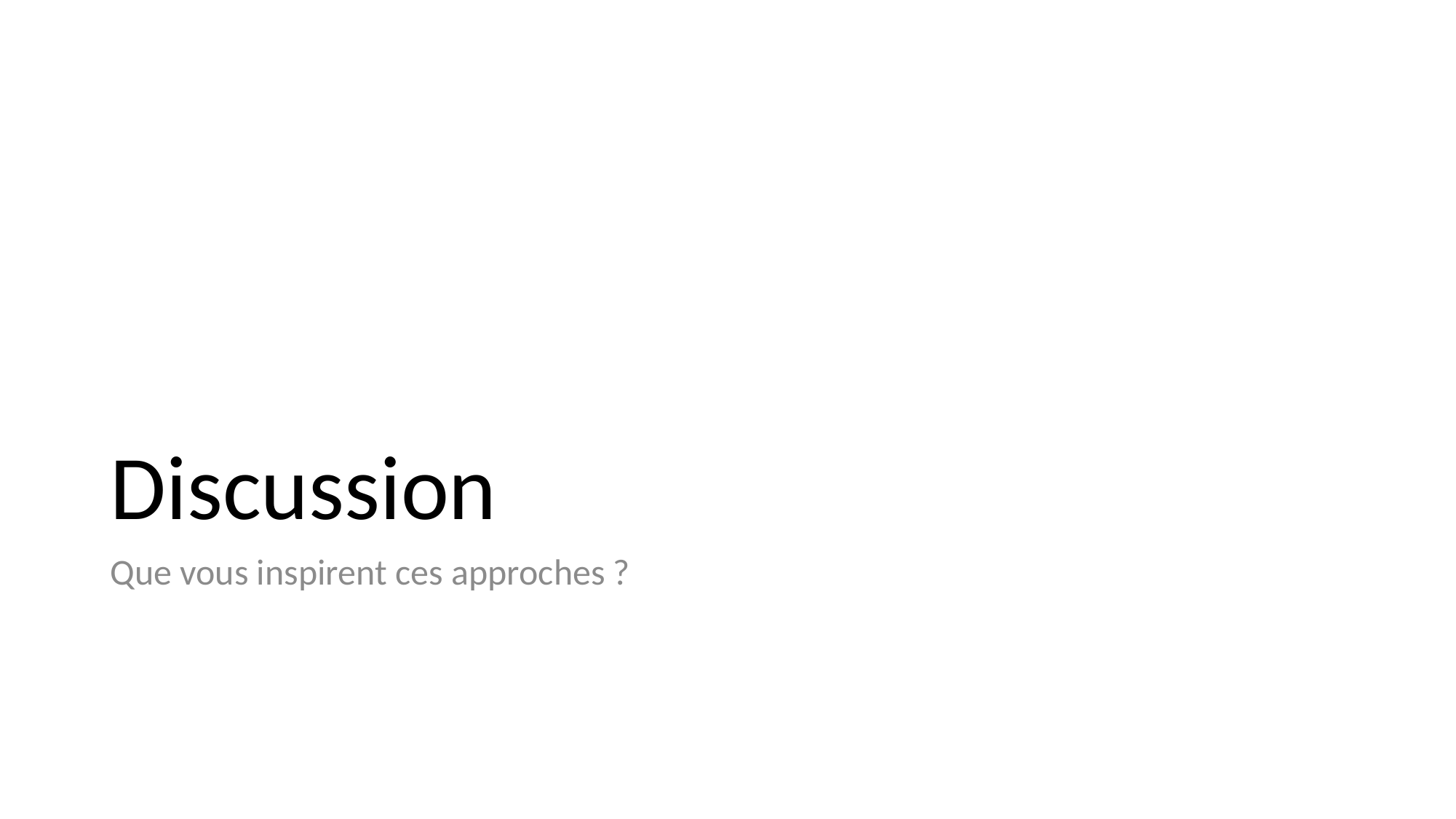

# Discussion
Que vous inspirent ces approches ?